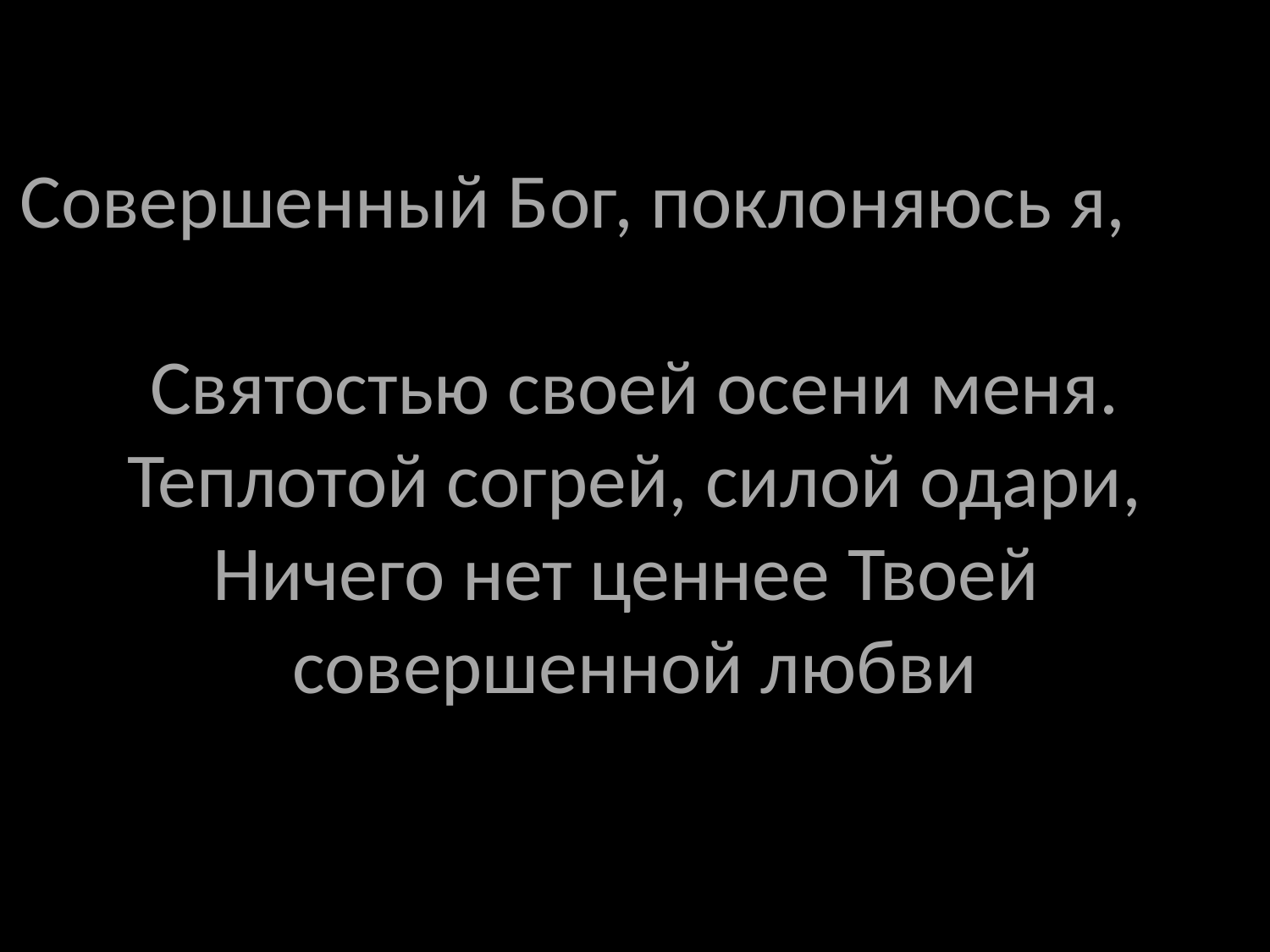

# Совершенный Бог, поклоняюсь я, Святостью своей осени меня. Теплотой согрей, силой одари, Ничего нет ценнее Твоей  совершенной любви